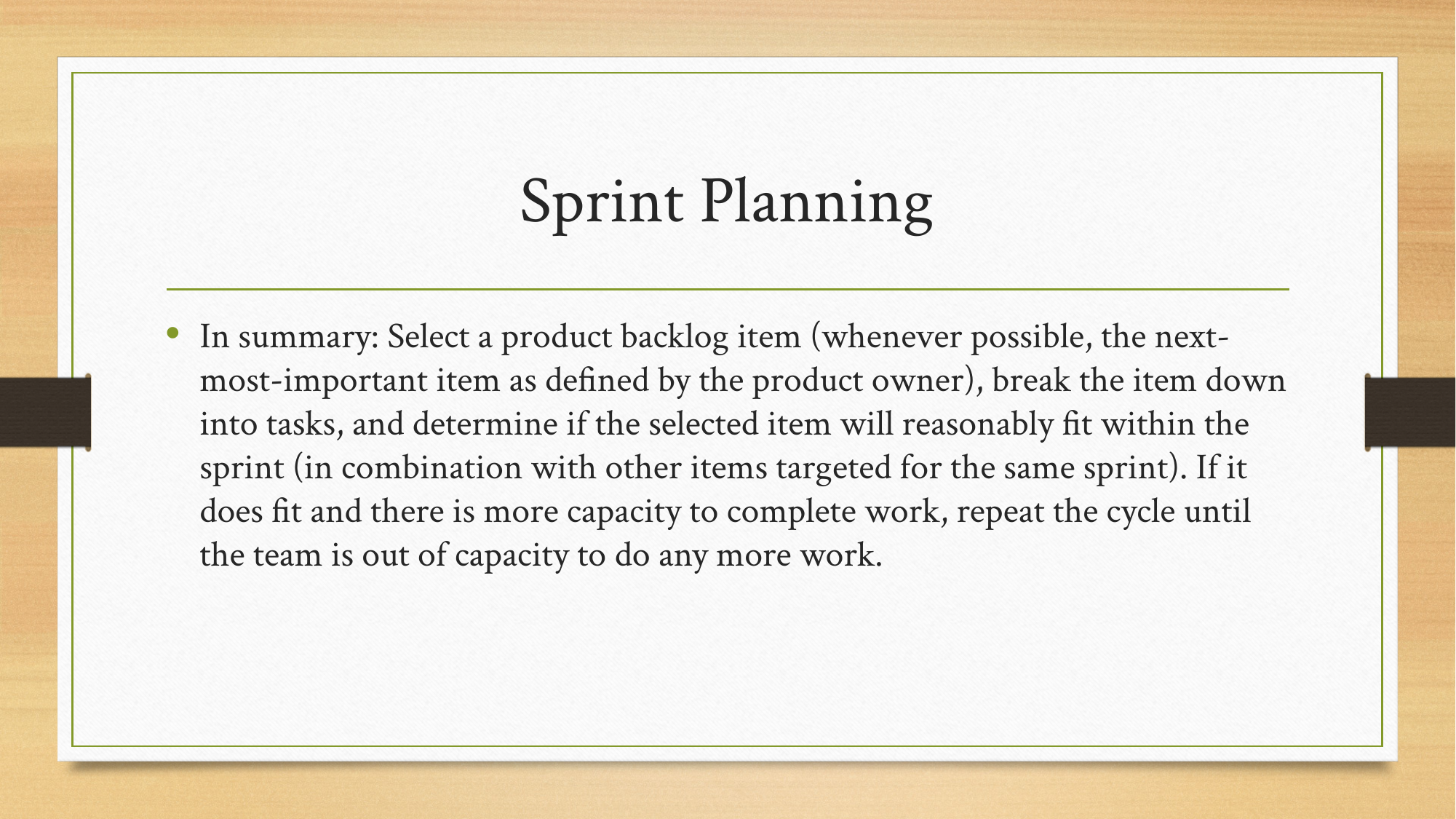

# Sprint Planning
In summary: Select a product backlog item (whenever possible, the next-most-important item as defined by the product owner), break the item down into tasks, and determine if the selected item will reasonably fit within the sprint (in combination with other items targeted for the same sprint). If it does fit and there is more capacity to complete work, repeat the cycle until the team is out of capacity to do any more work.